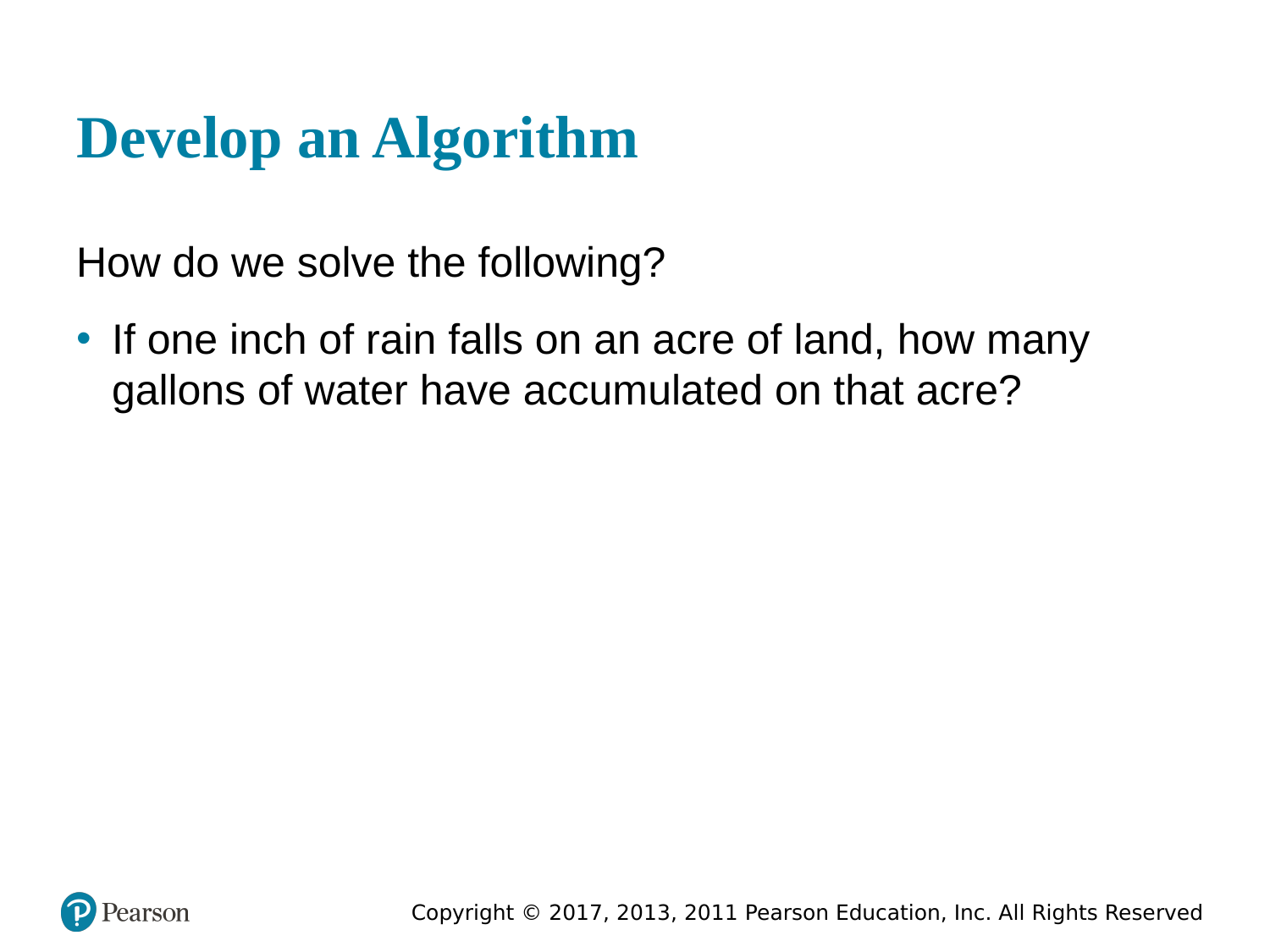

# Develop an Algorithm
How do we solve the following?
If one inch of rain falls on an acre of land, how many gallons of water have accumulated on that acre?